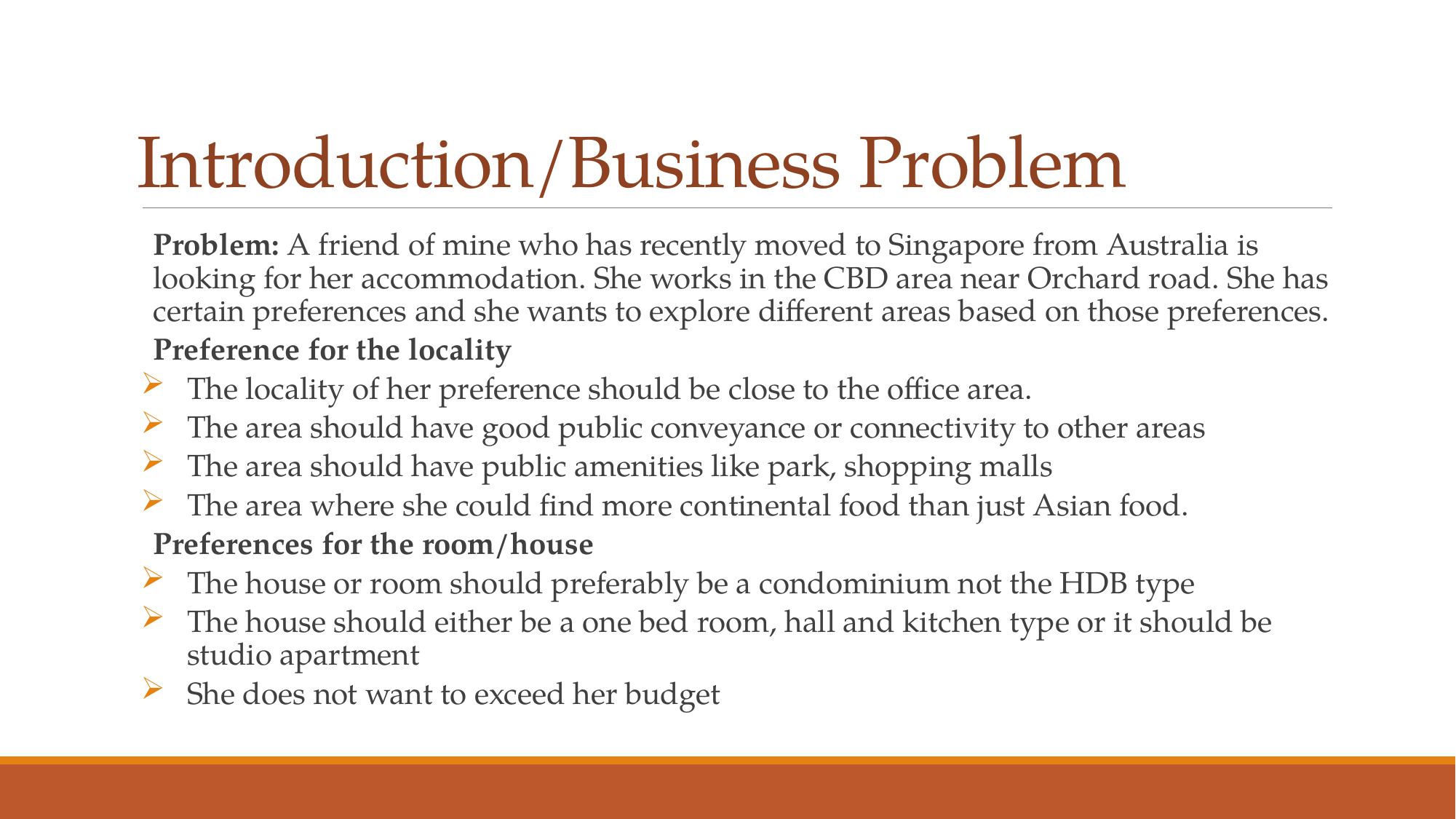

# Introduction/Business Problem

Problem: A friend of mine who has recently moved to Singapore from Australia is looking for her accommodation. She works in the CBD area near Orchard road. She has certain preferences and she wants to explore different areas based on those preferences.
Preference for the locality
The locality of her preference should be close to the office area.
The area should have good public conveyance or connectivity to other areas
The area should have public amenities like park, shopping malls
The area where she could find more continental food than just Asian food.
Preferences for the room/house
The house or room should preferably be a condominium not the HDB type
The house should either be a one bed room, hall and kitchen type or it should be studio apartment
She does not want to exceed her budget